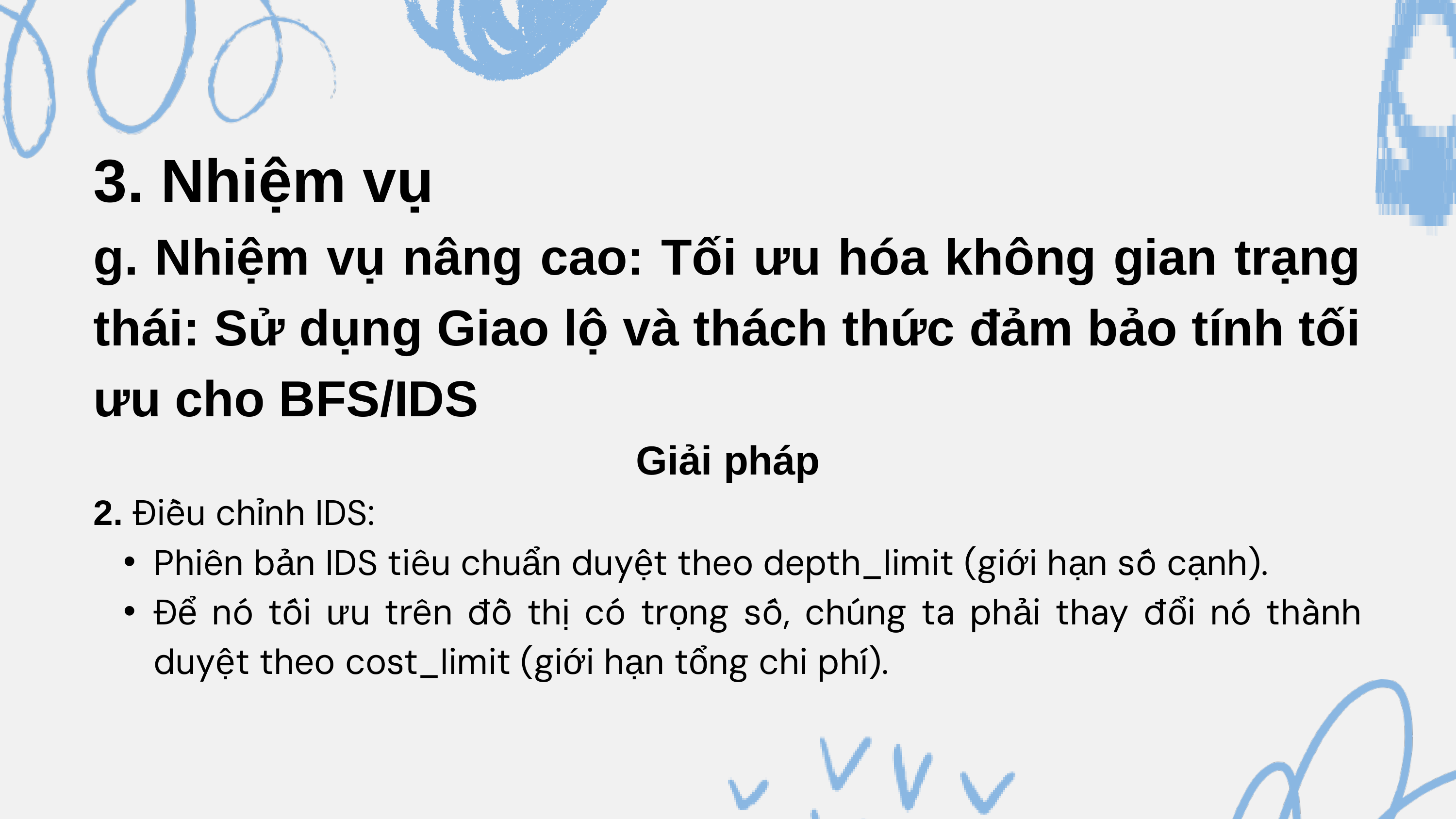

3. Nhiệm vụ
g. Nhiệm vụ nâng cao: Tối ưu hóa không gian trạng thái: Sử dụng Giao lộ và thách thức đảm bảo tính tối ưu cho BFS/IDS
Giải pháp
2. Điều chỉnh IDS:
Phiên bản IDS tiêu chuẩn duyệt theo depth_limit (giới hạn số cạnh).
Để nó tối ưu trên đồ thị có trọng số, chúng ta phải thay đổi nó thành duyệt theo cost_limit (giới hạn tổng chi phí).